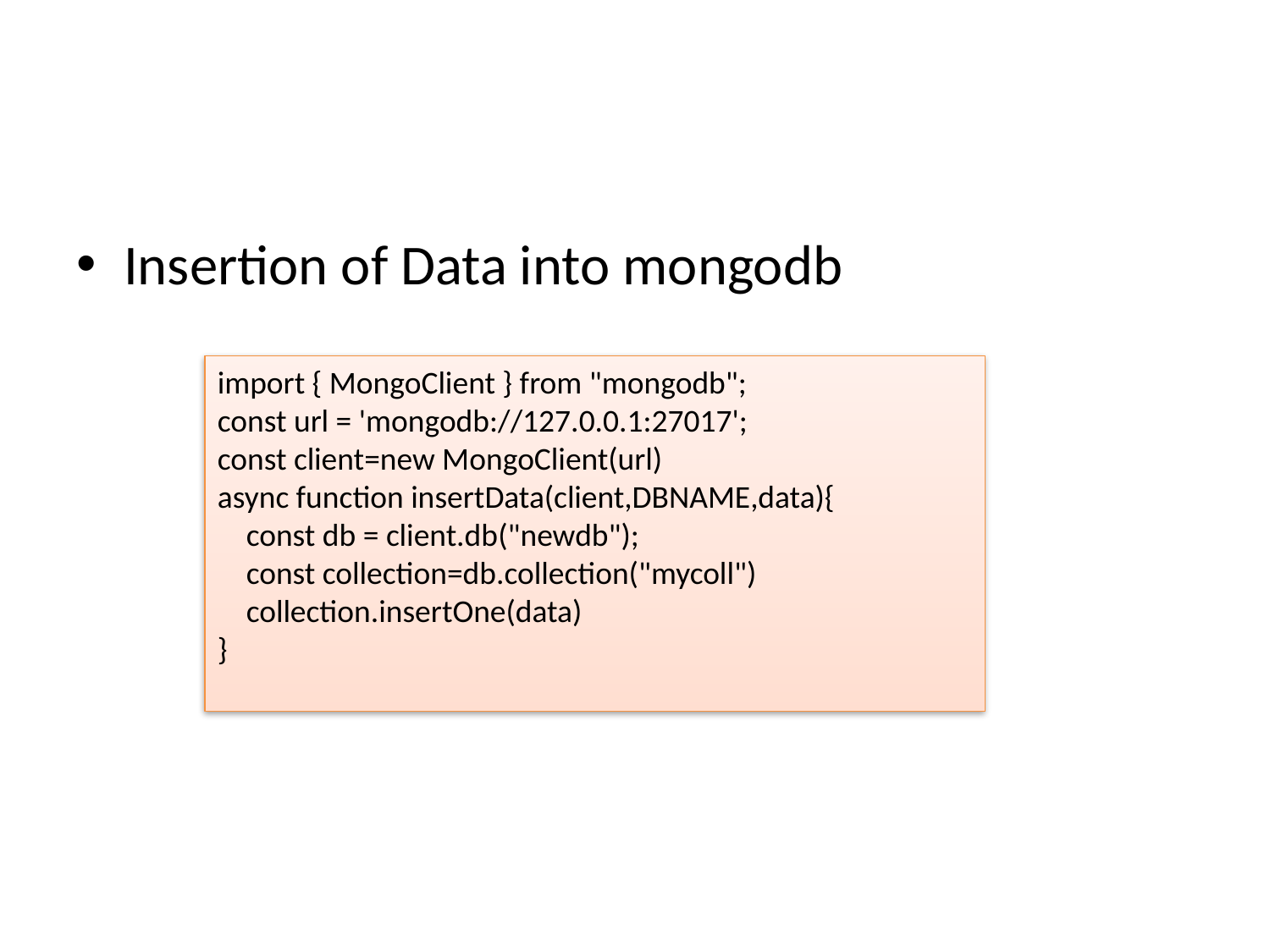

# Node and mongoDb
Insertion of Data into mongodb
import { MongoClient } from "mongodb";
const url = 'mongodb://127.0.0.1:27017';
const client=new MongoClient(url)
async function insertData(client,DBNAME,data){
    const db = client.db("newdb");
    const collection=db.collection("mycoll")
    collection.insertOne(data)
}